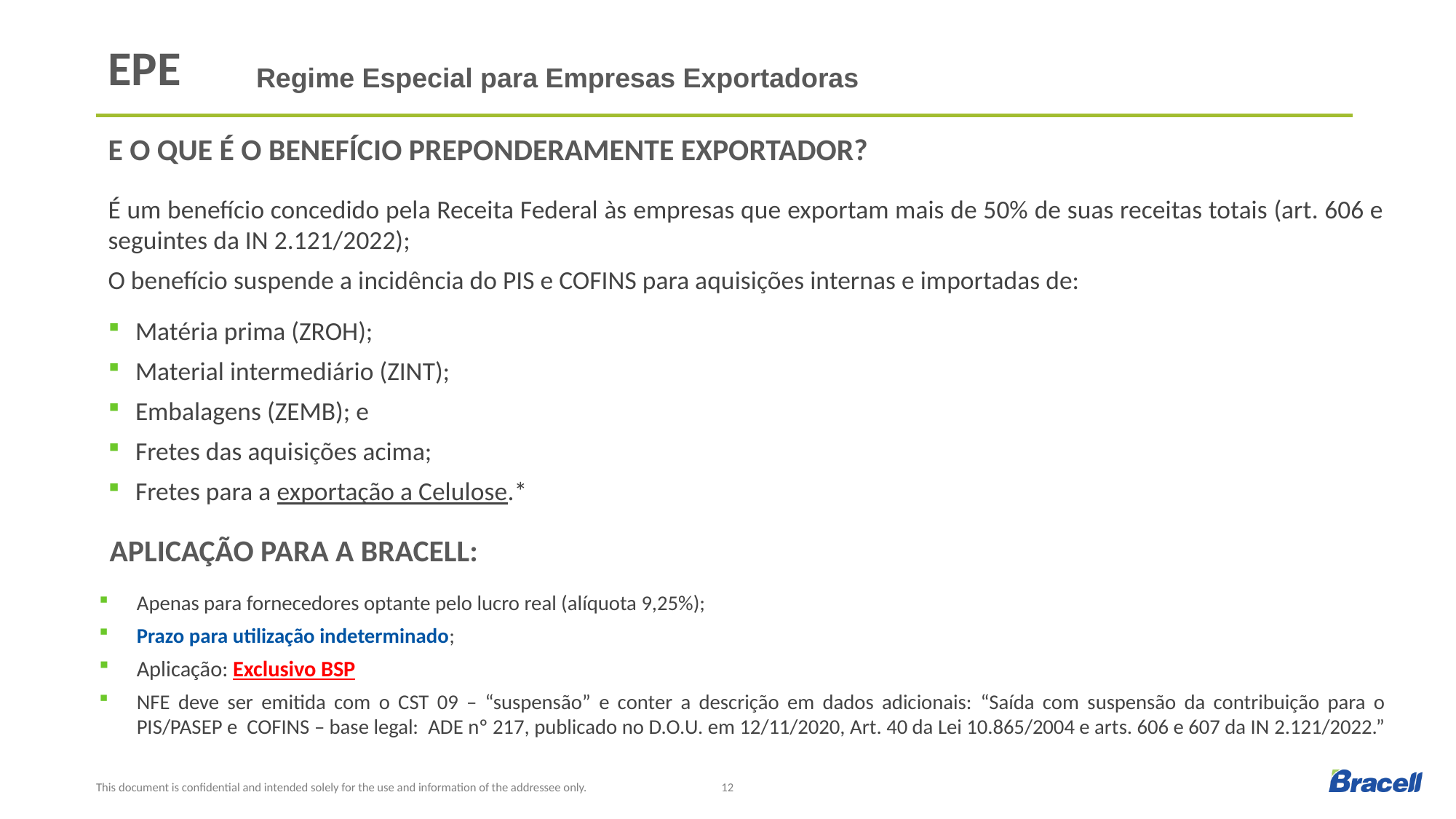

# Epe
Regime Especial para Empresas Exportadoras
E O QUE É O BENEFÍCIO PREPONDERAMENTE EXPORTADOR?
É um benefício concedido pela Receita Federal às empresas que exportam mais de 50% de suas receitas totais (art. 606 e seguintes da IN 2.121/2022);
O benefício suspende a incidência do PIS e COFINS para aquisições internas e importadas de:

Matéria prima (ZROH);
Material intermediário (ZINT);
Embalagens (ZEMB); e
Fretes das aquisições acima;
Fretes para a exportação a Celulose.*

APLICAÇÃO PARA A BRACELL:
Apenas para fornecedores optante pelo lucro real (alíquota 9,25%);
Prazo para utilização indeterminado;
Aplicação: Exclusivo BSP
NFE deve ser emitida com o CST 09 – “suspensão” e conter a descrição em dados adicionais: “Saída com suspensão da contribuição para o PIS/PASEP e  COFINS – base legal:  ADE nº 217, publicado no D.O.U. em 12/11/2020, Art. 40 da Lei 10.865/2004 e arts. 606 e 607 da IN 2.121/2022.”